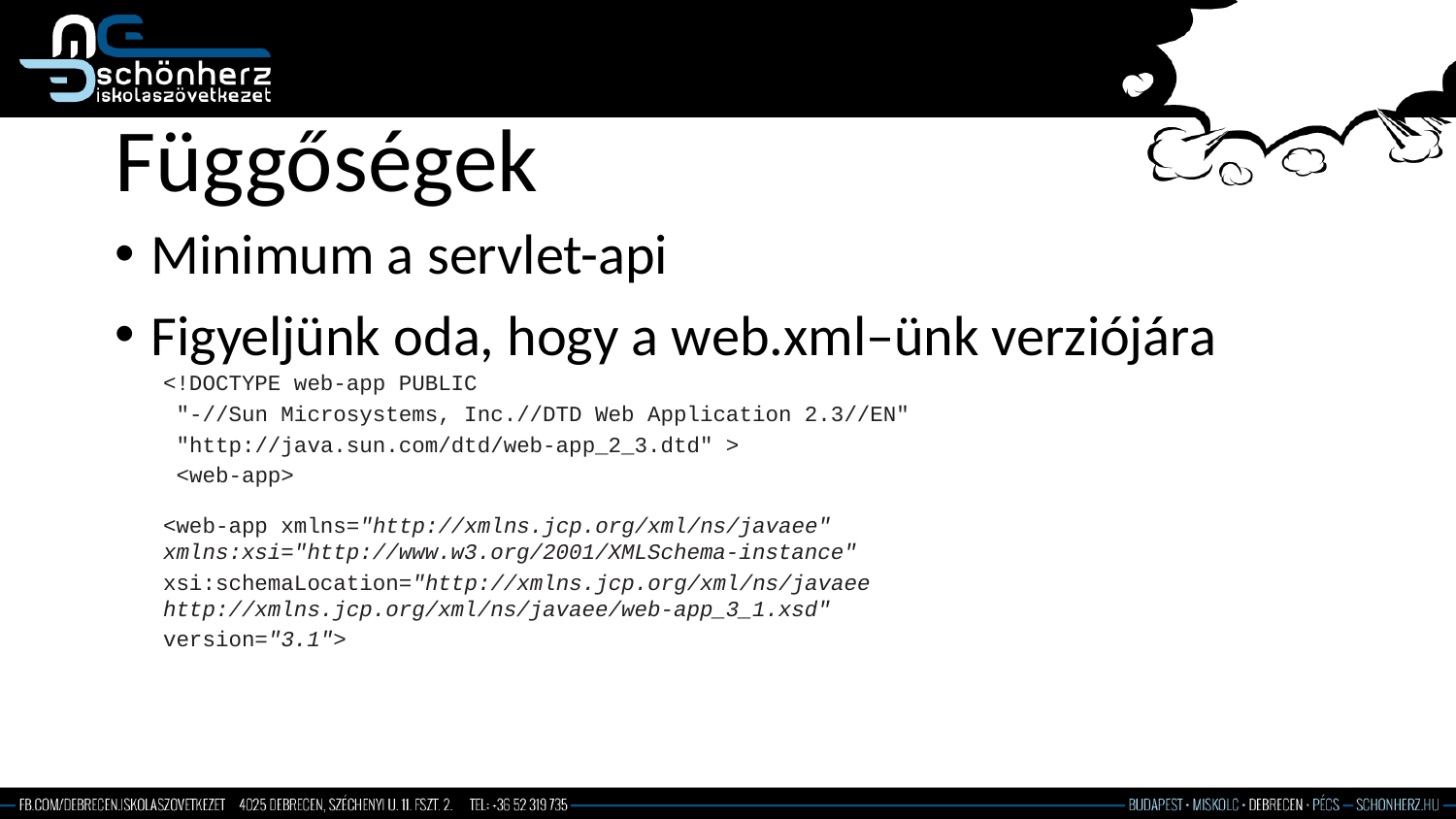

# Függőségek
Minimum a servlet-api
Figyeljünk oda, hogy a web.xml–ünk verziójára
<!DOCTYPE web-app PUBLIC
 "-//Sun Microsystems, Inc.//DTD Web Application 2.3//EN"
 "http://java.sun.com/dtd/web-app_2_3.dtd" >
 <web-app>
<web-app xmlns="http://xmlns.jcp.org/xml/ns/javaee" xmlns:xsi="http://www.w3.org/2001/XMLSchema-instance"
xsi:schemaLocation="http://xmlns.jcp.org/xml/ns/javaee http://xmlns.jcp.org/xml/ns/javaee/web-app_3_1.xsd"
version="3.1">